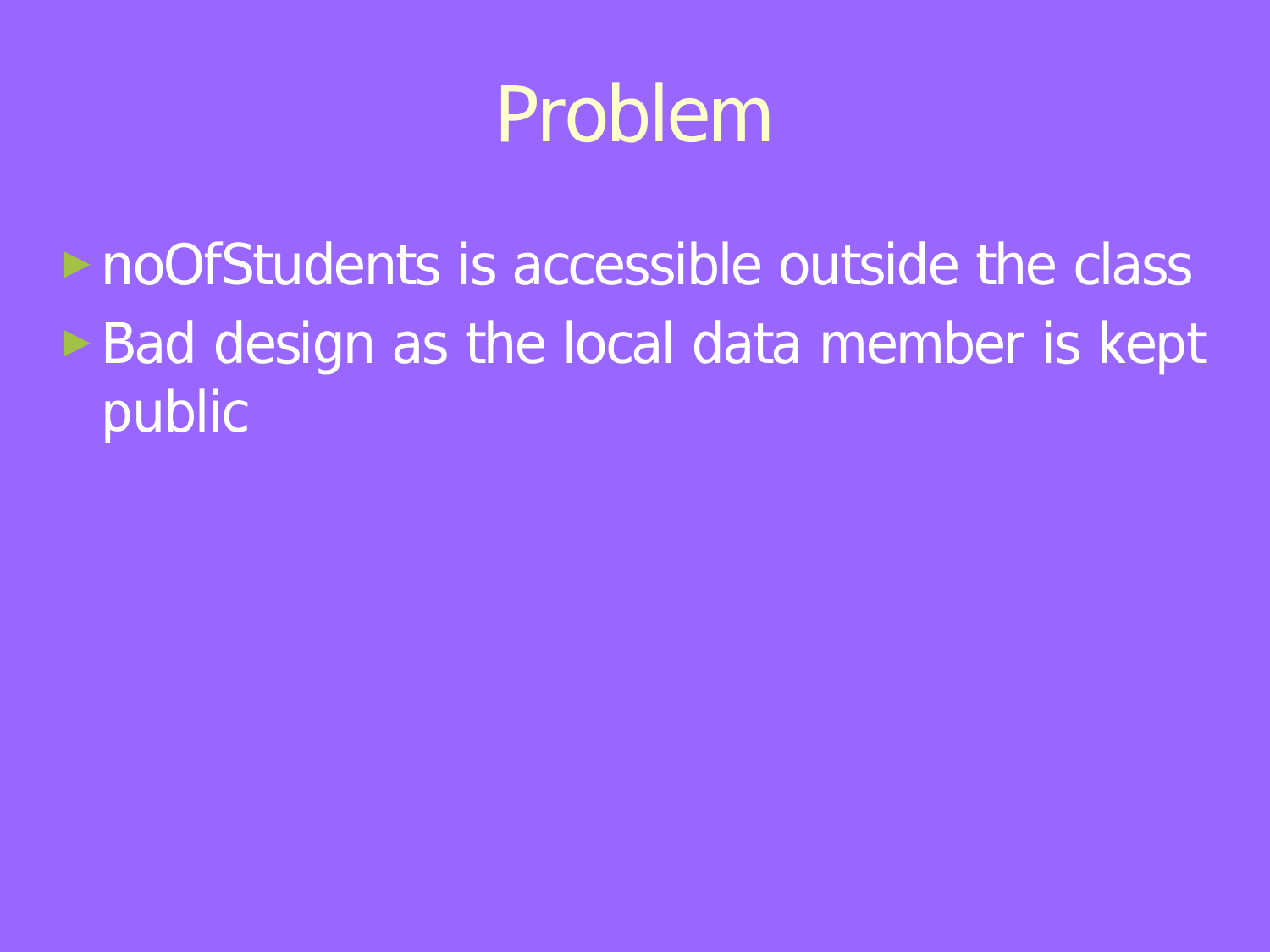

# Problem
noOfStudents is accessible outside the class
Bad design as the local data member is kept public